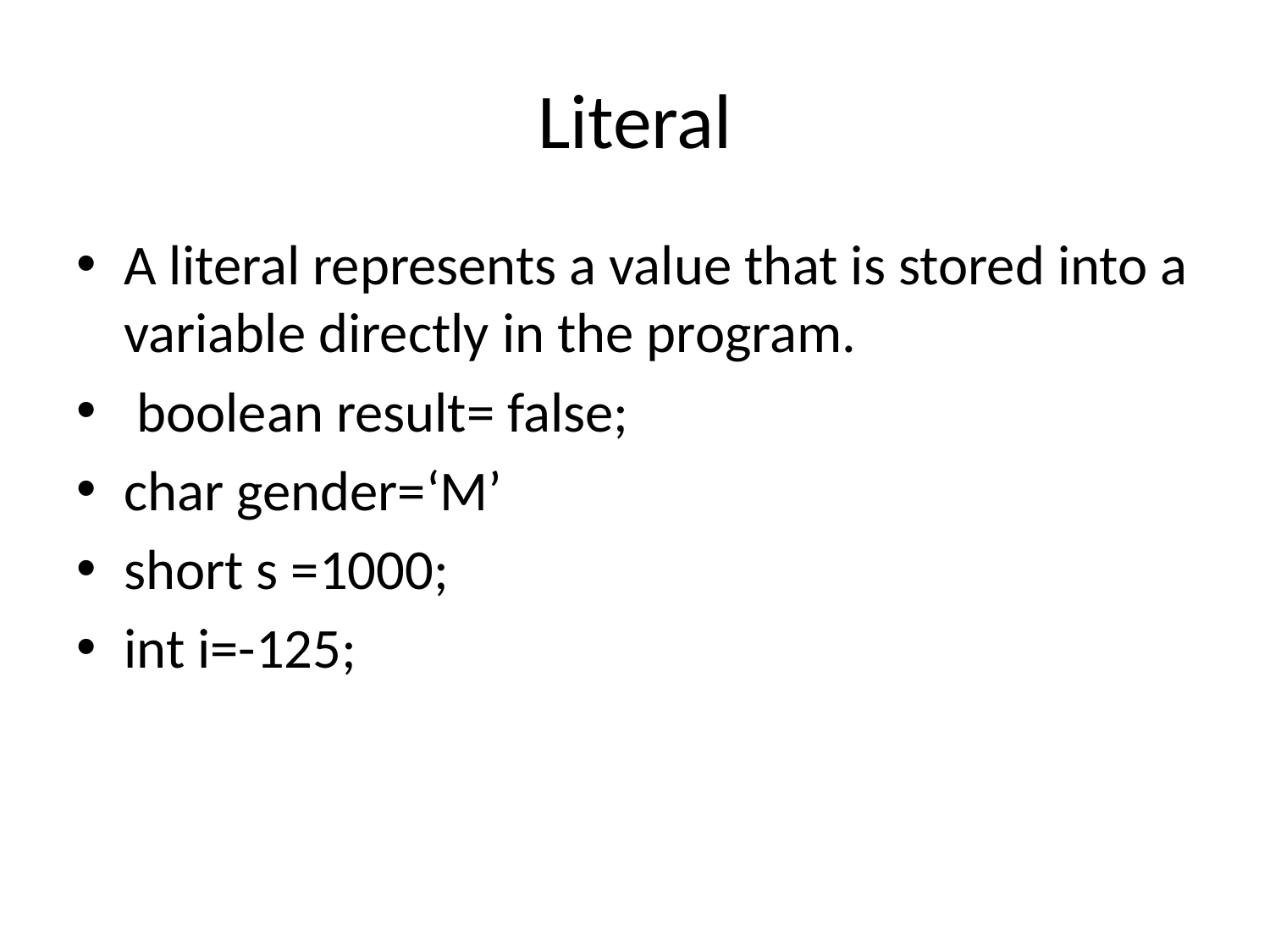

# Literal
A literal represents a value that is stored into a variable directly in the program.
 boolean result= false;
char gender=‘M’
short s =1000;
int i=-125;